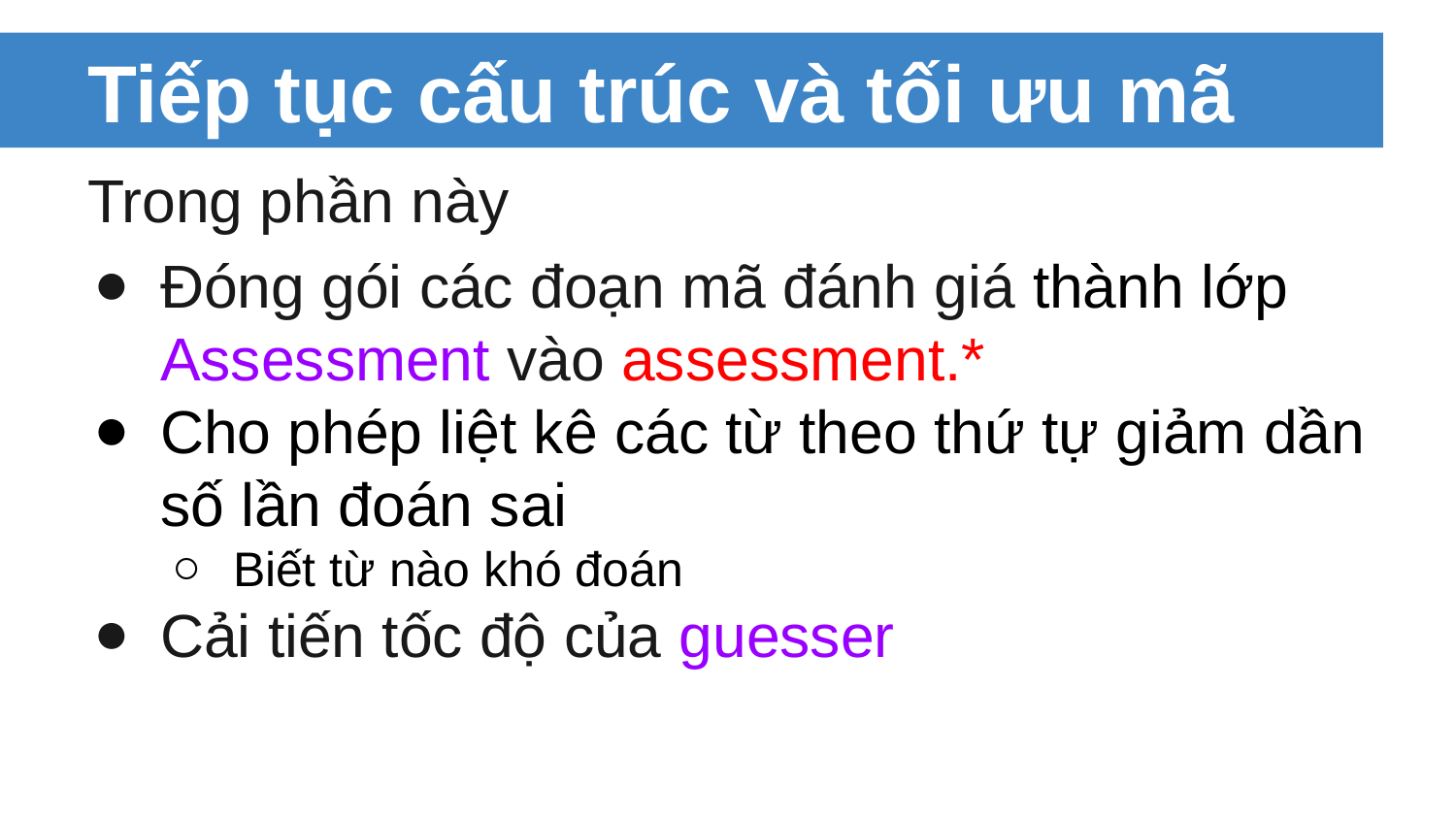

# Tiếp tục cấu trúc và tối ưu mã
Trong phần này
Đóng gói các đoạn mã đánh giá thành lớp Assessment vào assessment.*
Cho phép liệt kê các từ theo thứ tự giảm dần số lần đoán sai
Biết từ nào khó đoán
Cải tiến tốc độ của guesser